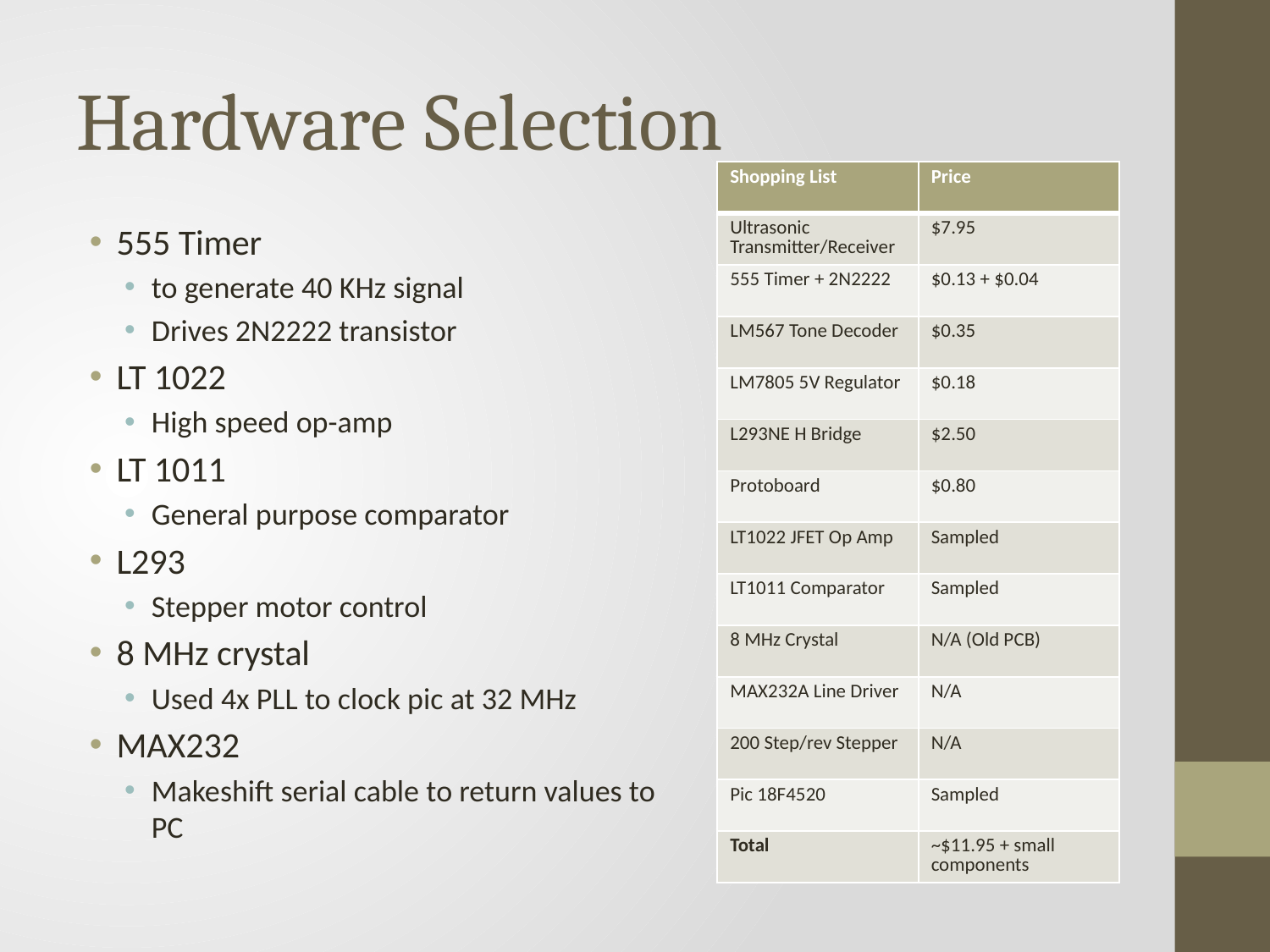

# Hardware Selection
| Shopping List | Price |
| --- | --- |
| Ultrasonic Transmitter/Receiver | $7.95 |
| 555 Timer + 2N2222 | $0.13 + $0.04 |
| LM567 Tone Decoder | $0.35 |
| LM7805 5V Regulator | $0.18 |
| L293NE H Bridge | $2.50 |
| Protoboard | $0.80 |
| LT1022 JFET Op Amp | Sampled |
| LT1011 Comparator | Sampled |
| 8 MHz Crystal | N/A (Old PCB) |
| MAX232A Line Driver | N/A |
| 200 Step/rev Stepper | N/A |
| Pic 18F4520 | Sampled |
| Total | ~$11.95 + small components |
555 Timer
to generate 40 KHz signal
Drives 2N2222 transistor
LT 1022
High speed op-amp
LT 1011
General purpose comparator
L293
Stepper motor control
8 MHz crystal
Used 4x PLL to clock pic at 32 MHz
MAX232
Makeshift serial cable to return values to PC